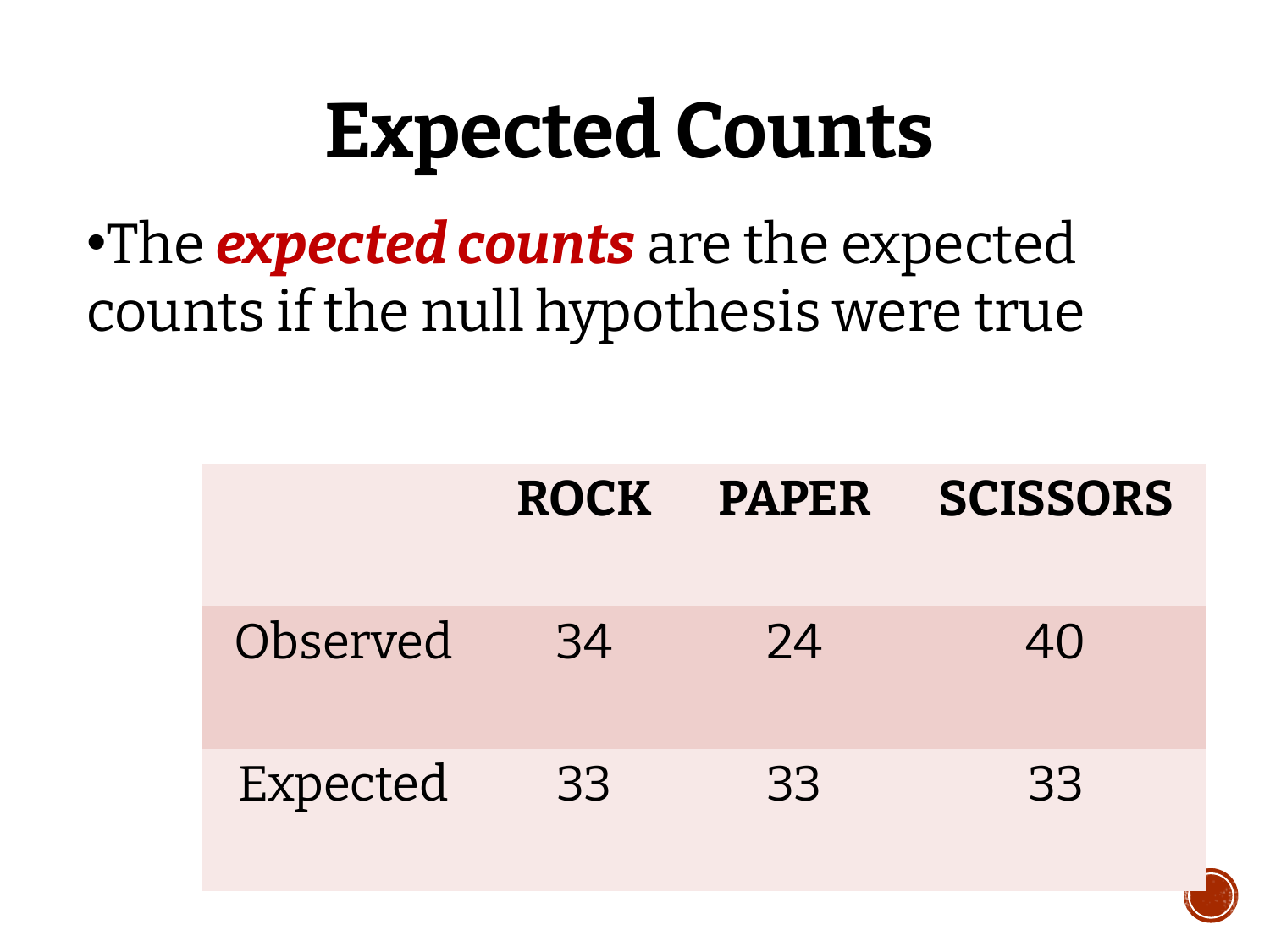

Expected Counts
The expected counts are the expected counts if the null hypothesis were true

|  | ROCK | PAPER | SCISSORS |
| --- | --- | --- | --- |
| Observed | 34 | 24 | 40 |
| Expected | 33 | 33 | 33 |